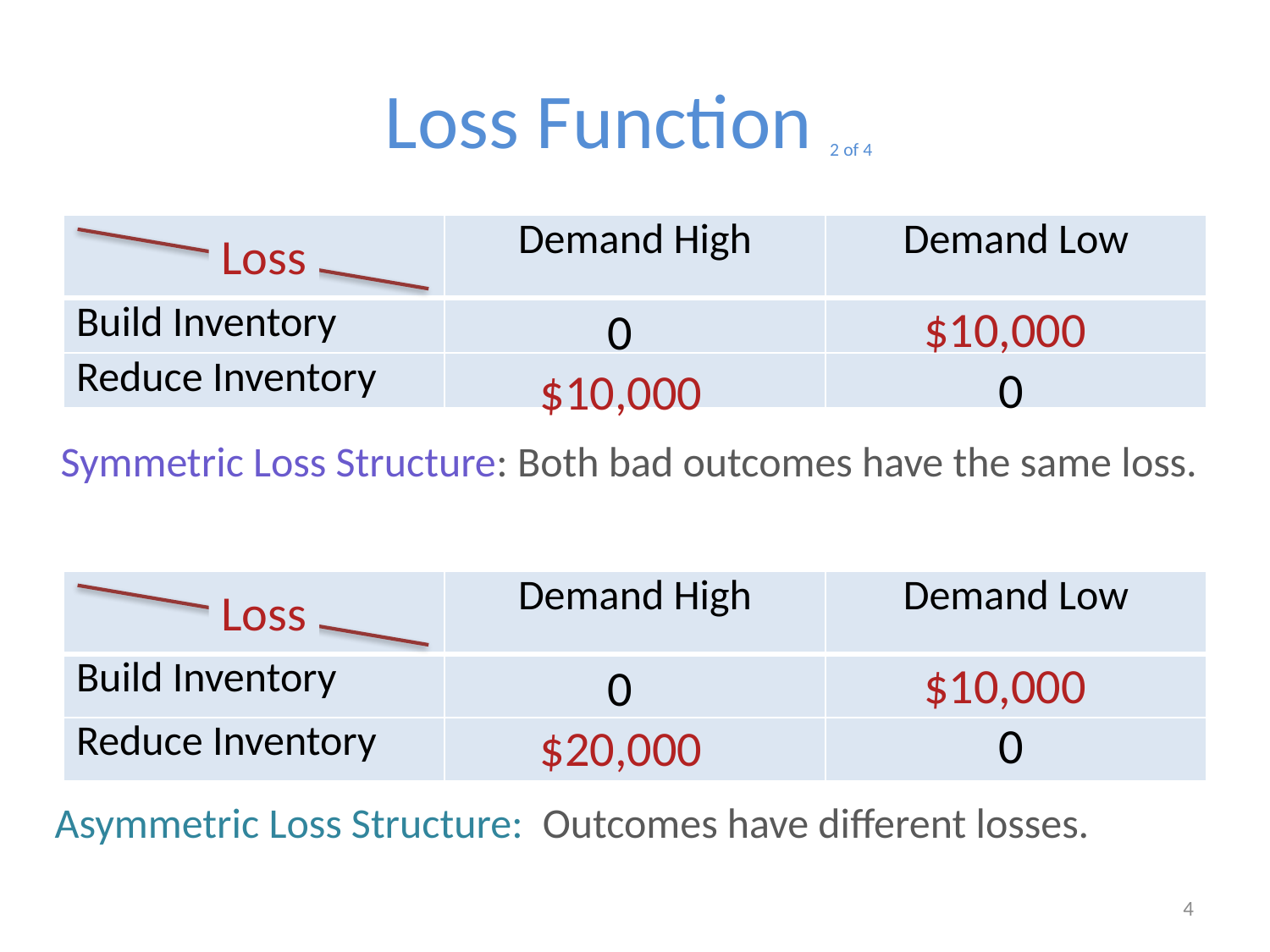

# Loss Function 2 of 4
|  | Demand High | Demand Low |
| --- | --- | --- |
| Build Inventory |  |  |
| Reduce Inventory |  |  |
Loss
0
0
$10,000
$10,000
Symmetric Loss Structure: Both bad outcomes have the same loss.
|  | Demand High | Demand Low |
| --- | --- | --- |
| Build Inventory |  |  |
| Reduce Inventory |  |  |
Loss
0
0
$10,000
$20,000
Asymmetric Loss Structure:  Outcomes have different losses.
4